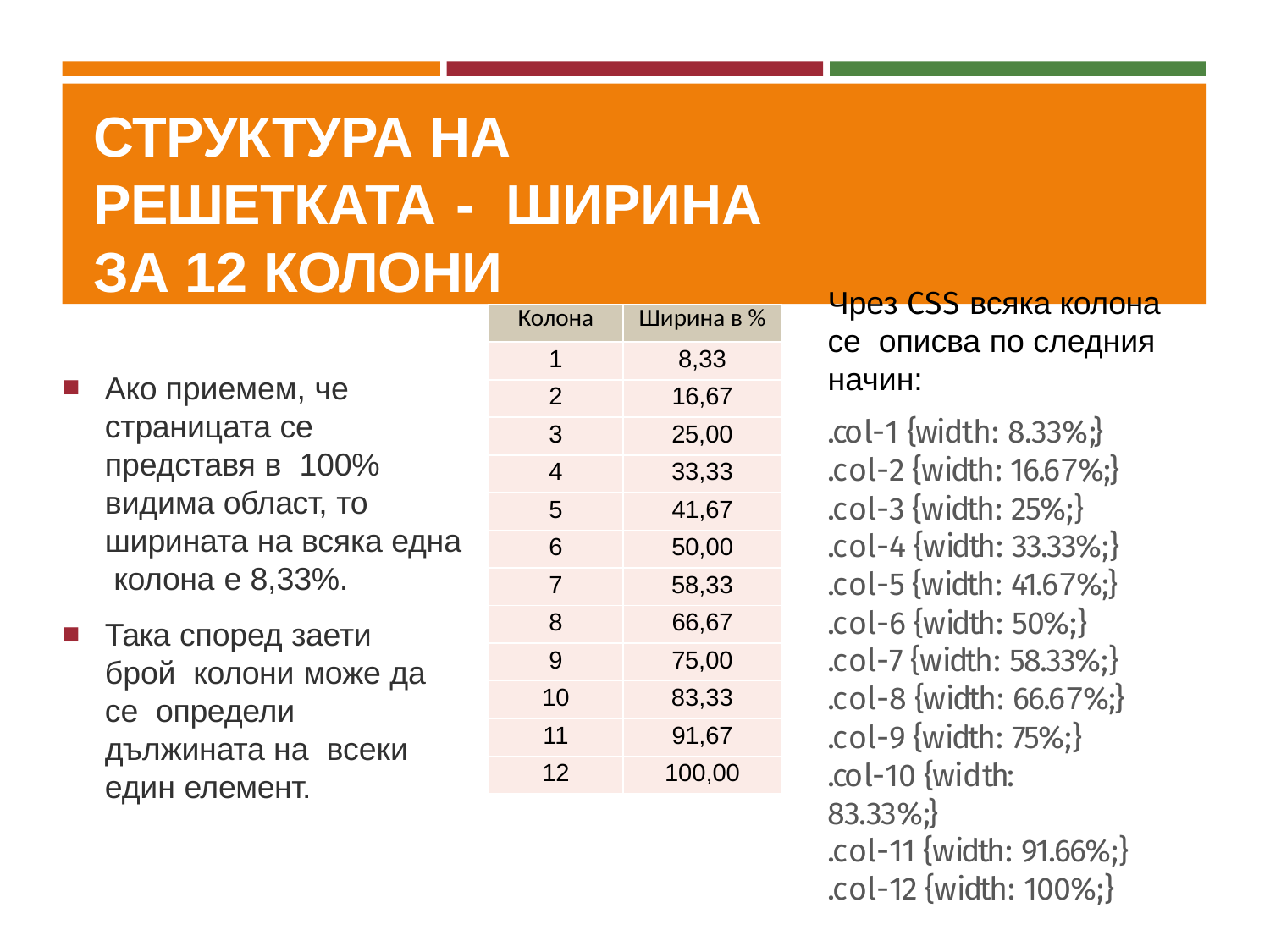

# СТРУКТУРА НА РЕШЕТКАТА -  ШИРИНА ЗА 12 КОЛОНИ
Чрез CSS всяка колона се  описва по следния начин:
| Колона | Ширина в % |
| --- | --- |
| 1 | 8,33 |
| 2 | 16,67 |
| 3 | 25,00 |
| 4 | 33,33 |
| 5 | 41,67 |
| 6 | 50,00 |
| 7 | 58,33 |
| 8 | 66,67 |
| 9 | 75,00 |
| 10 | 83,33 |
| 11 | 91,67 |
| 12 | 100,00 |
Ако приемем, че
страницата се представя в  100% видима област, то  ширината на всяка една  колона е 8,33%.
Така според заети брой  колони може да се  определи дължината на  всеки един елемент.
.col-1 {width: 8.33%;}
.col-2 {width: 16.67%;}
.col-3 {width: 25%;}
.col-4 {width: 33.33%;}
.col-5 {width: 41.67%;}
.col-6 {width: 50%;}
.col-7 {width: 58.33%;}
.col-8 {width: 66.67%;}
.col-9 {width: 75%;}
.col-10 {width: 83.33%;}
.col-11 {width: 91.66%;}
.col-12 {width: 100%;}